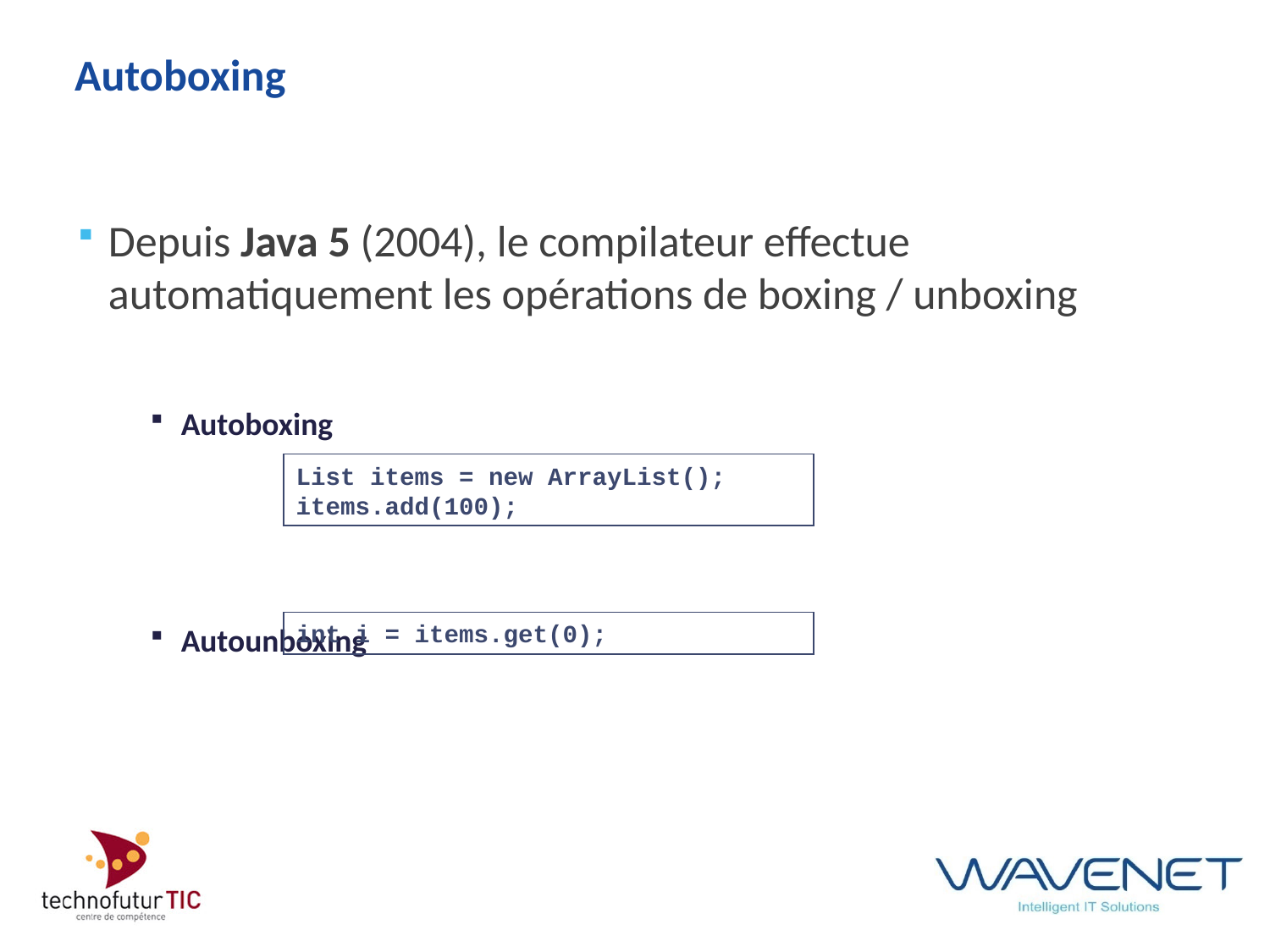

# Autoboxing
Depuis Java 5 (2004), le compilateur effectue automatiquement les opérations de boxing / unboxing

Autoboxing

Autounboxing
List items = new ArrayList();
items.add(100);
int i = items.get(0);